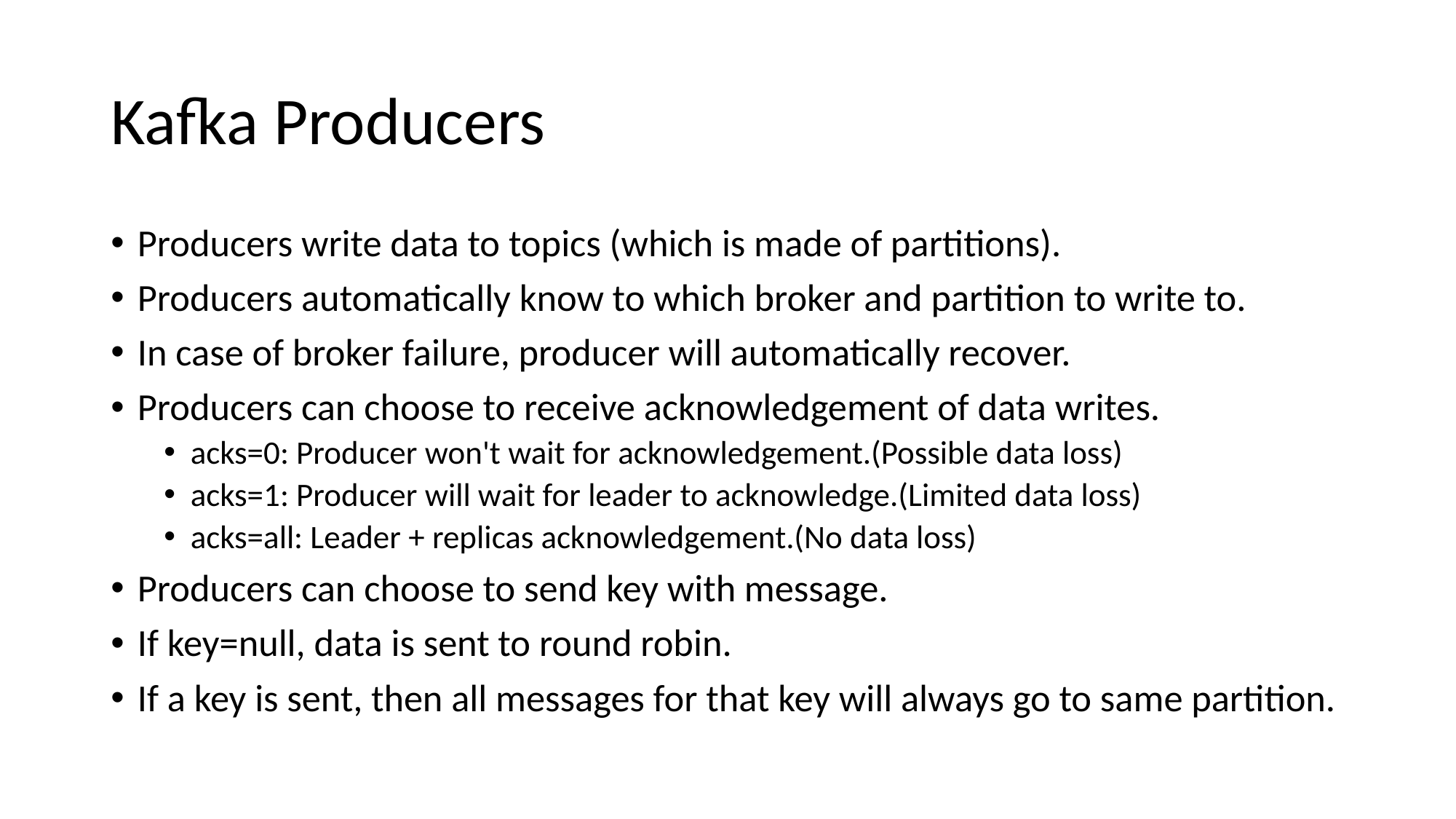

# Kafka Producers
Producers write data to topics (which is made of partitions).
Producers automatically know to which broker and partition to write to.
In case of broker failure, producer will automatically recover.
Producers can choose to receive acknowledgement of data writes.
acks=0: Producer won't wait for acknowledgement.(Possible data loss)
acks=1: Producer will wait for leader to acknowledge.(Limited data loss)
acks=all: Leader + replicas acknowledgement.(No data loss)
Producers can choose to send key with message.
If key=null, data is sent to round robin.
If a key is sent, then all messages for that key will always go to same partition.